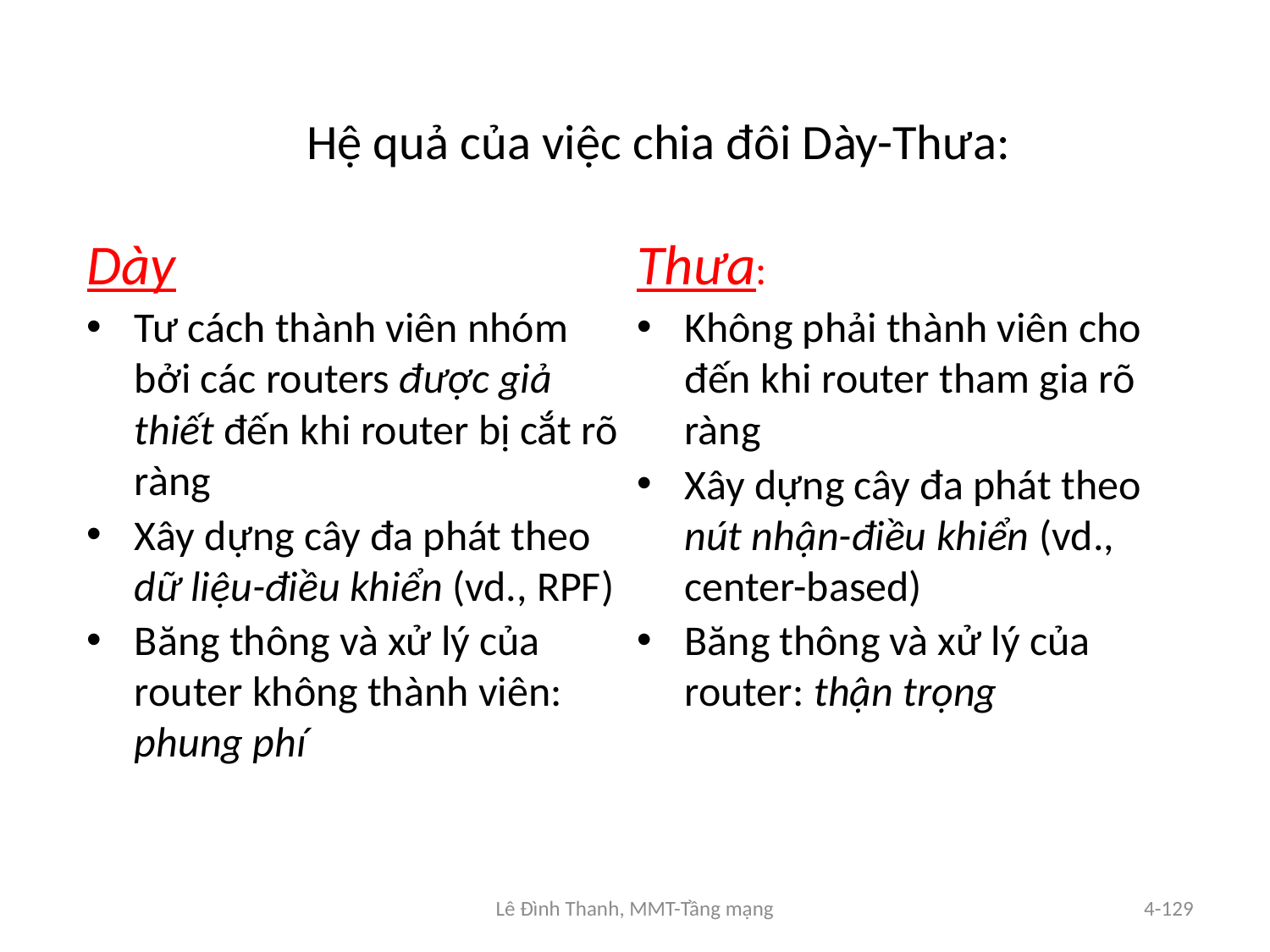

# Hệ quả của việc chia đôi Dày-Thưa:
Dày
Tư cách thành viên nhóm bởi các routers được giả thiết đến khi router bị cắt rõ ràng
Xây dựng cây đa phát theo dữ liệu-điều khiển (vd., RPF)
Băng thông và xử lý của router không thành viên:  phung phí
Thưa:
Không phải thành viên cho đến khi router tham gia rõ ràng
Xây dựng cây đa phát theo nút nhận-điều khiển (vd., center-based)
Băng thông và xử lý của router: thận trọng
Lê Đình Thanh, MMT-Tầng mạng
4-129